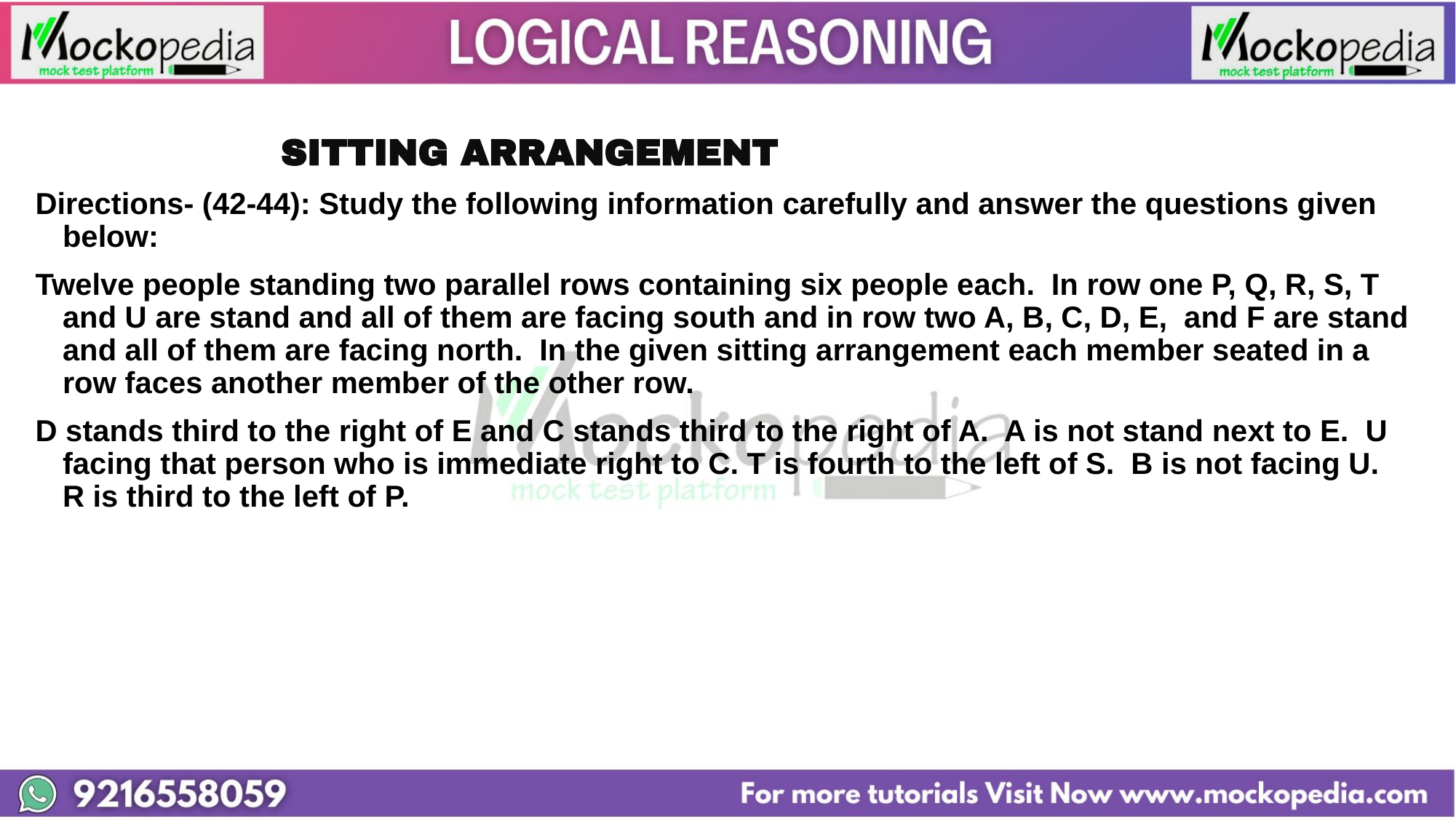

SITTING ARRANGEMENT
Directions- (42-44): Study the following information carefully and answer the questions given below:
Twelve people standing two parallel rows containing six people each.  In row one P, Q, R, S, T and U are stand and all of them are facing south and in row two A, B, C, D, E,  and F are stand and all of them are facing north.  In the given sitting arrangement each member seated in a row faces another member of the other row.
D stands third to the right of E and C stands third to the right of A.  A is not stand next to E.  U facing that person who is immediate right to C. T is fourth to the left of S.  B is not facing U.  R is third to the left of P.